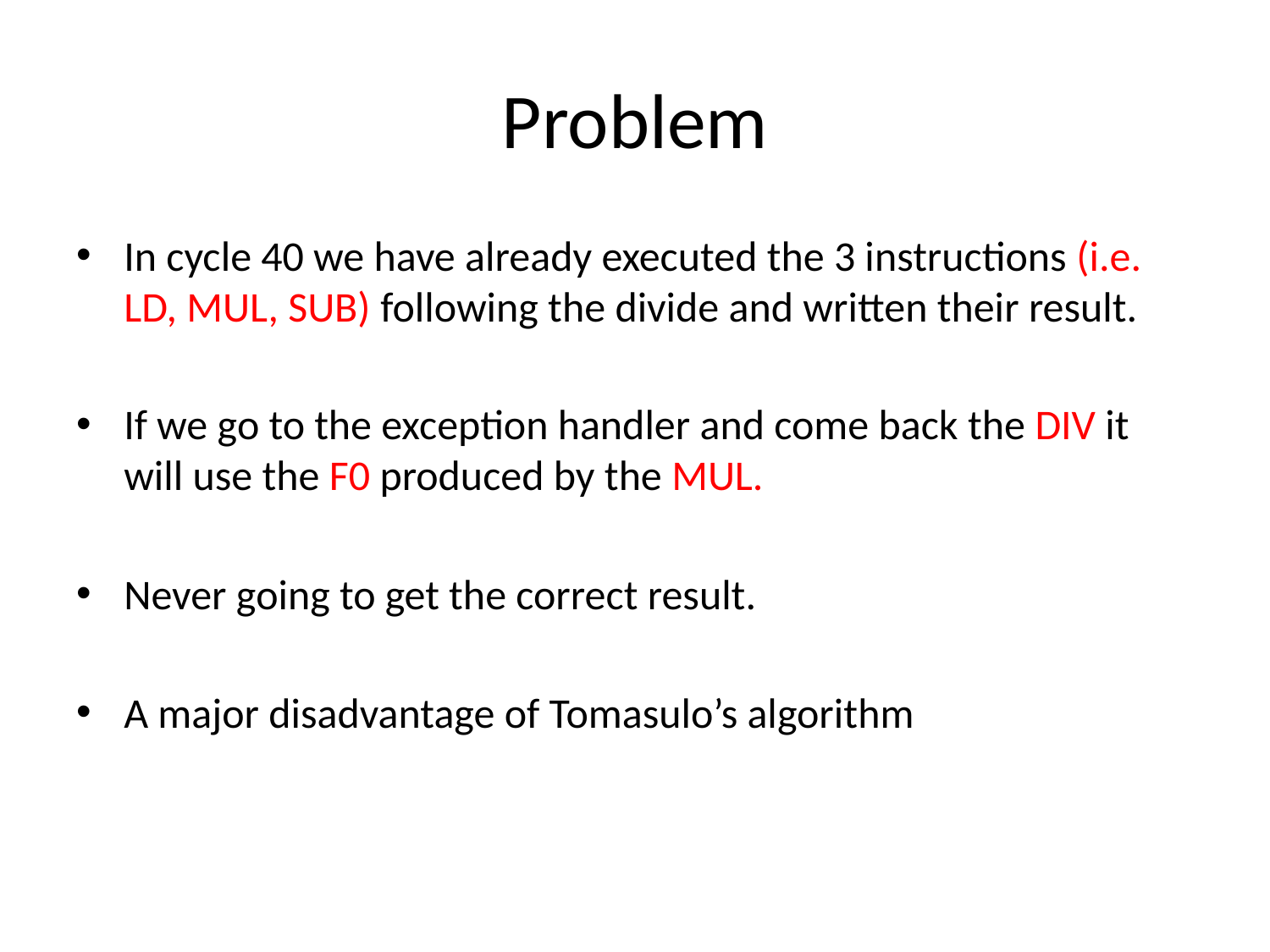

# Problem
In cycle 40 we have already executed the 3 instructions (i.e. LD, MUL, SUB) following the divide and written their result.

If we go to the exception handler and come back the DIV it will use the F0 produced by the MUL.

Never going to get the correct result.

A major disadvantage of Tomasulo’s algorithm